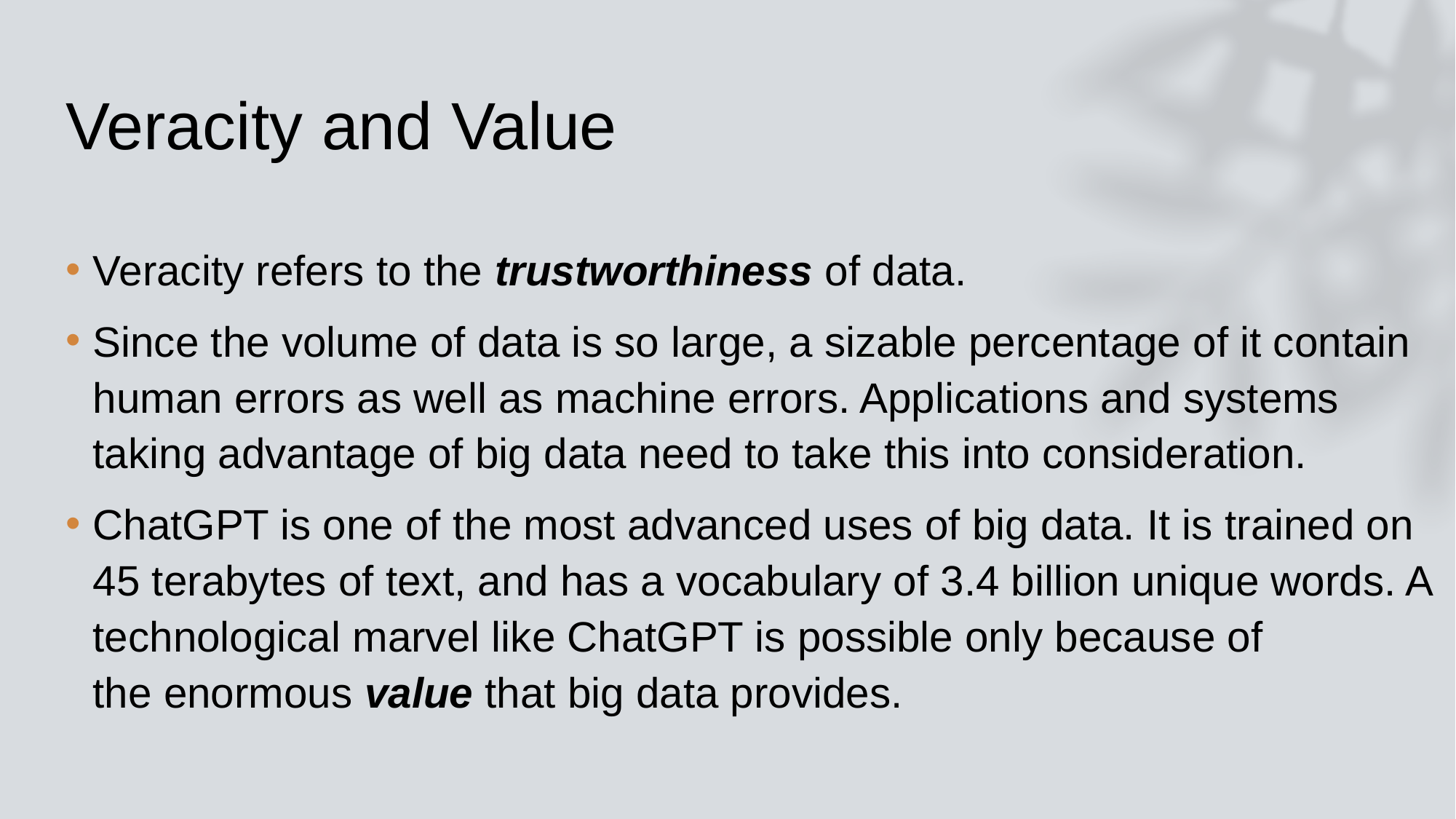

# Veracity and Value
Veracity refers to the trustworthiness of data.
Since the volume of data is so large, a sizable percentage of it contain human errors as well as machine errors. Applications and systems taking advantage of big data need to take this into consideration.
ChatGPT is one of the most advanced uses of big data. It is trained on 45 terabytes of text, and has a vocabulary of 3.4 billion unique words. A technological marvel like ChatGPT is possible only because of the enormous value that big data provides.